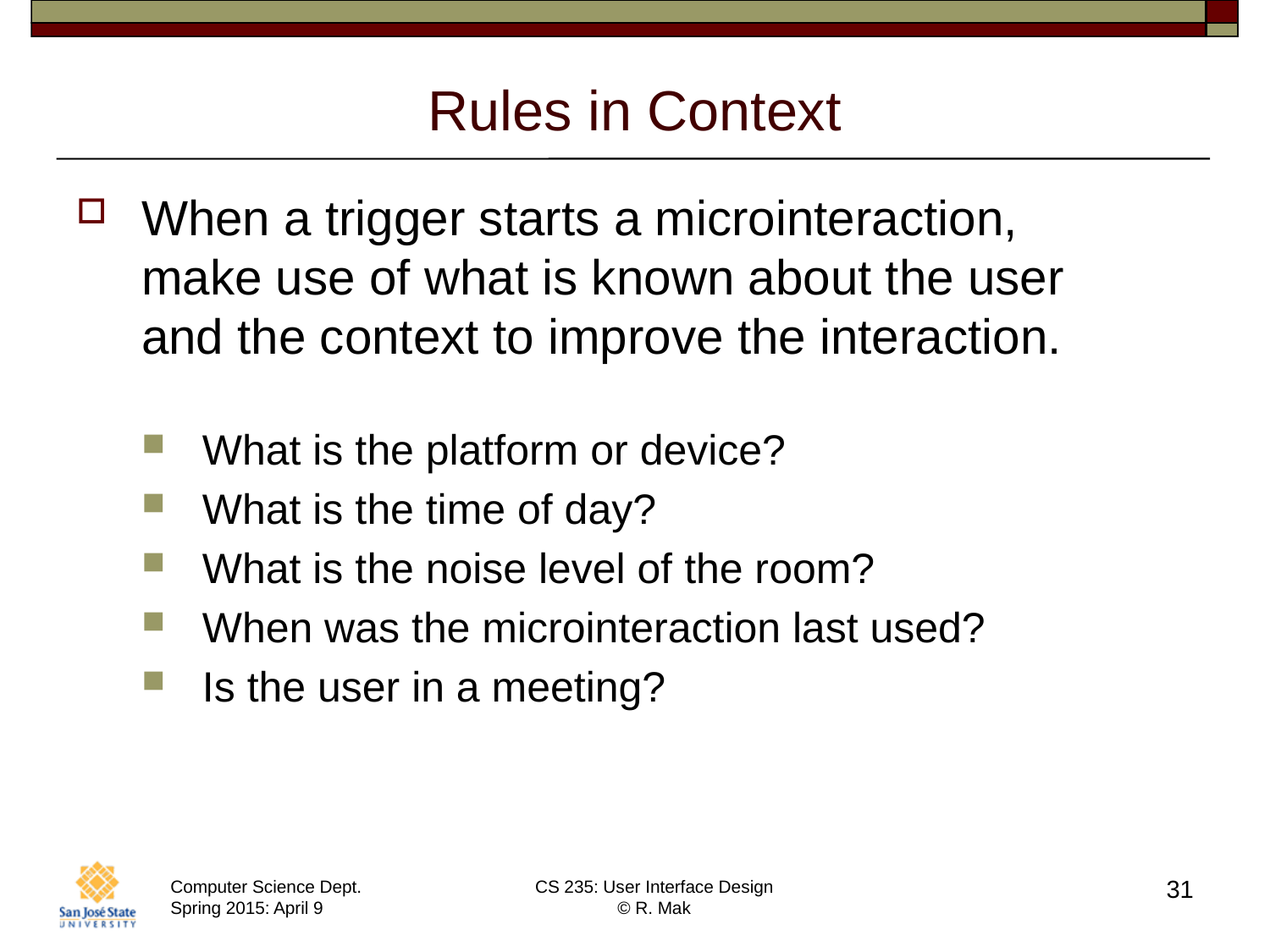

# Rules in Context
When a trigger starts a microinteraction,
make use of what is known about the user
and the context to improve the interaction.

What is the platform or device?
What is the time of day?
What is the noise level of the room?
When was the microinteraction last used?
Is the user in a meeting?
31